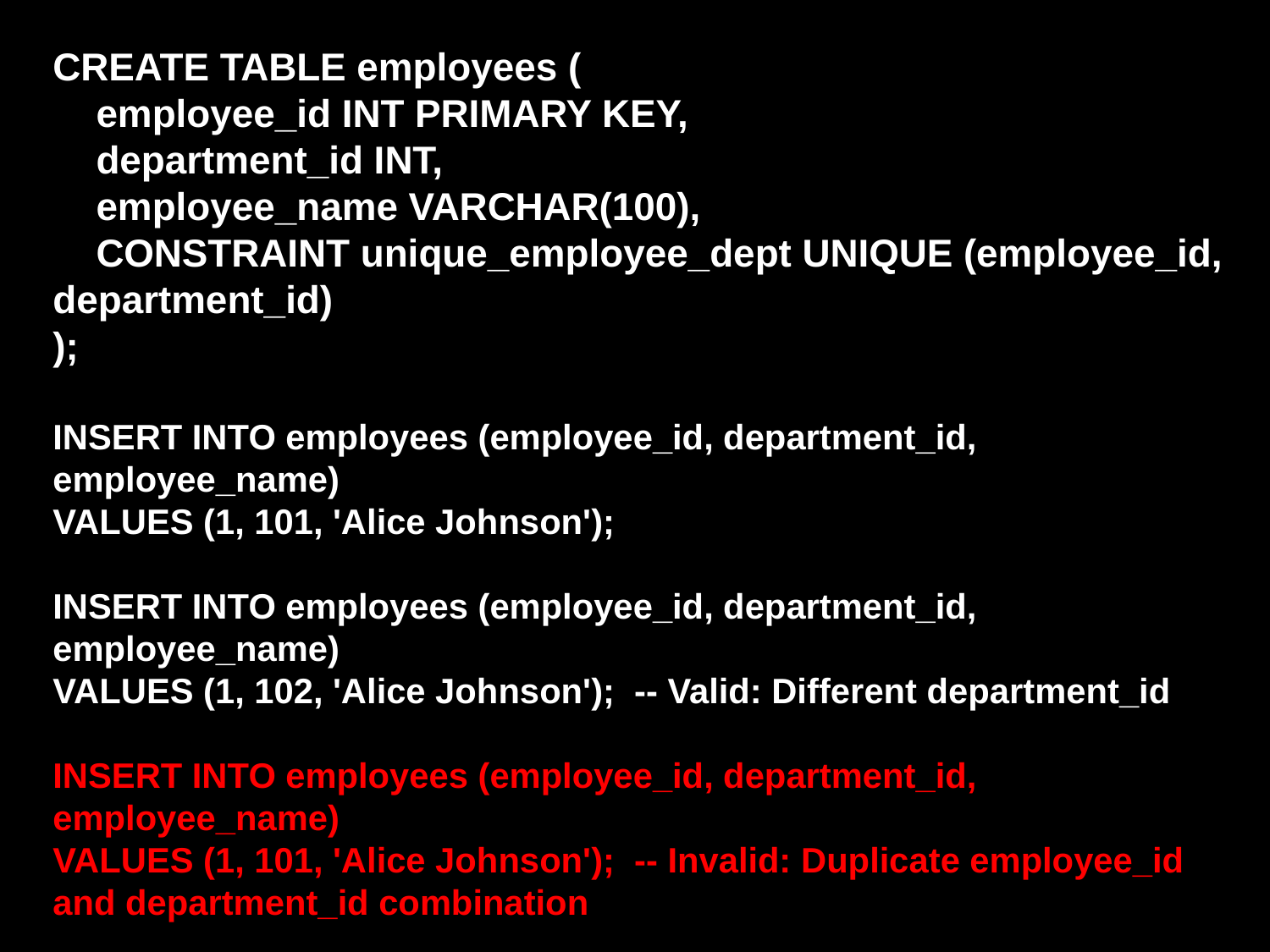

CREATE TABLE employees (
    employee_id INT PRIMARY KEY,
    department_id INT,
    employee_name VARCHAR(100),
    CONSTRAINT unique_employee_dept UNIQUE (employee_id, department_id)
);

INSERT INTO employees (employee_id, department_id, employee_name)
VALUES (1, 101, 'Alice Johnson');

INSERT INTO employees (employee_id, department_id, employee_name)
VALUES (1, 102, 'Alice Johnson');  -- Valid: Different department_id

INSERT INTO employees (employee_id, department_id, employee_name)
VALUES (1, 101, 'Alice Johnson');  -- Invalid: Duplicate employee_id and department_id combination